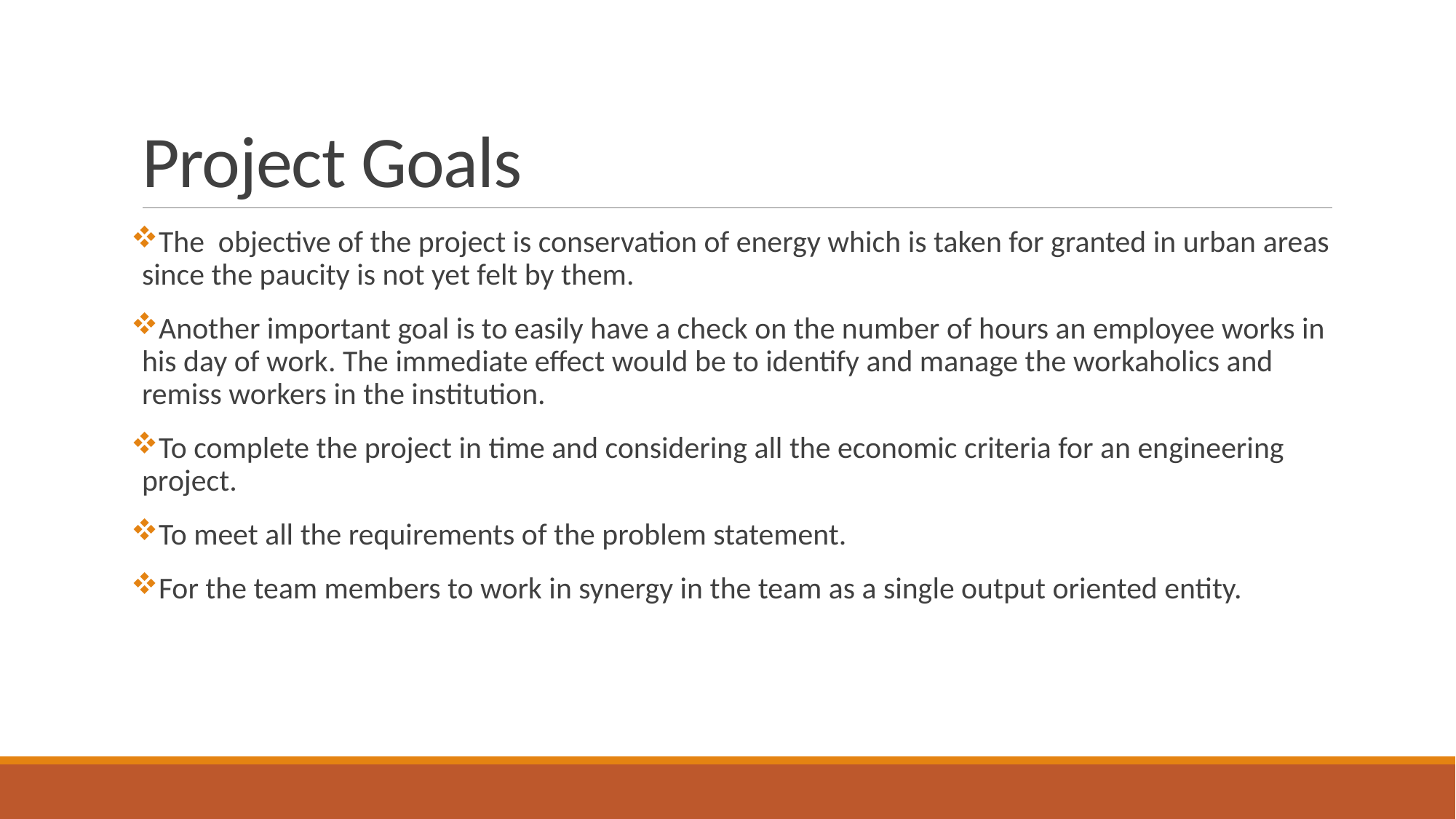

# Project Goals
The  objective of the project is conservation of energy which is taken for granted in urban areas since the paucity is not yet felt by them.
Another important goal is to easily have a check on the number of hours an employee works in his day of work. The immediate effect would be to identify and manage the workaholics and remiss workers in the institution.
To complete the project in time and considering all the economic criteria for an engineering project.
To meet all the requirements of the problem statement.
For the team members to work in synergy in the team as a single output oriented entity.